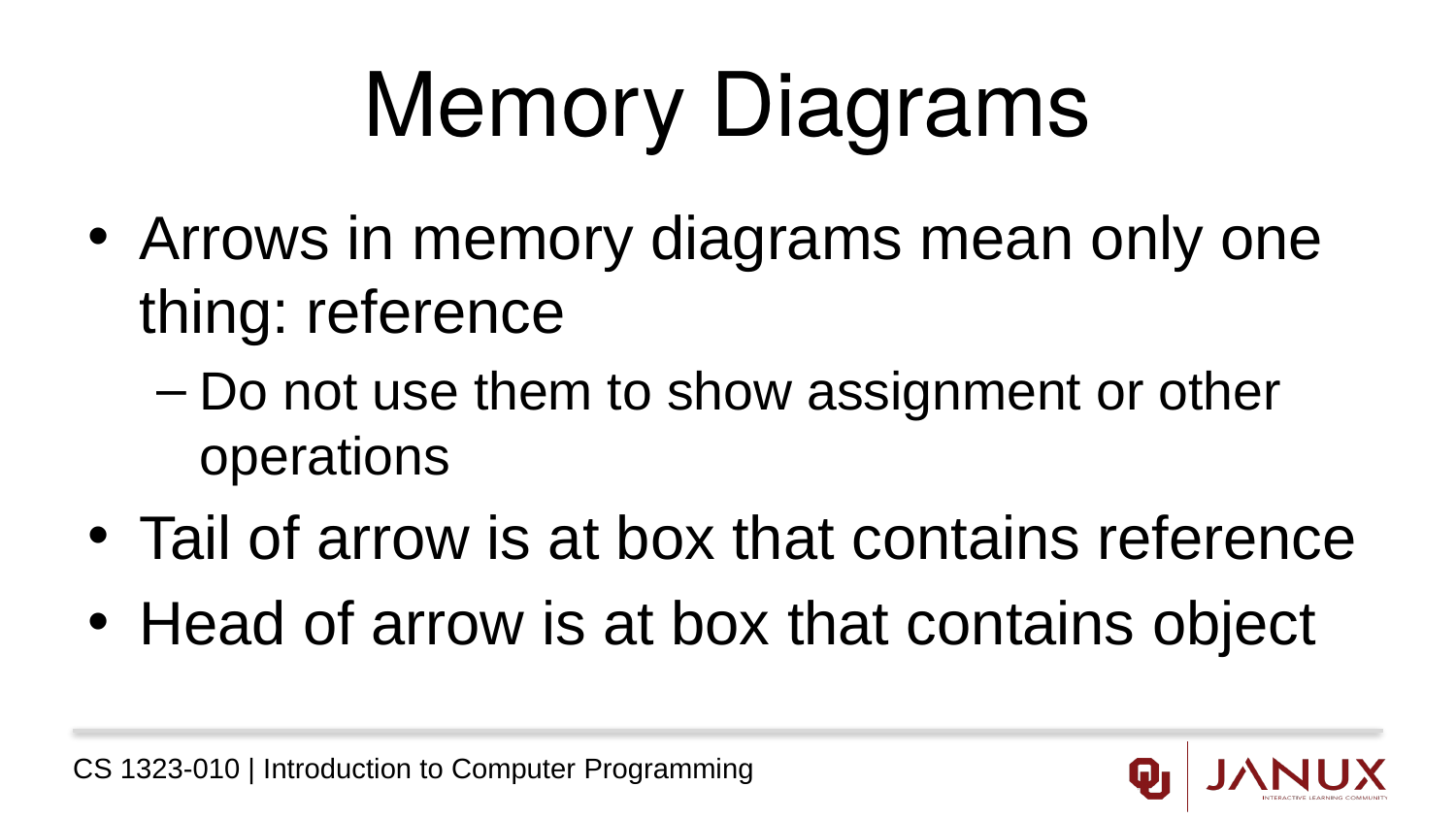

# Memory Diagrams
Arrows in memory diagrams mean only one thing: reference
Do not use them to show assignment or other operations
Tail of arrow is at box that contains reference
Head of arrow is at box that contains object